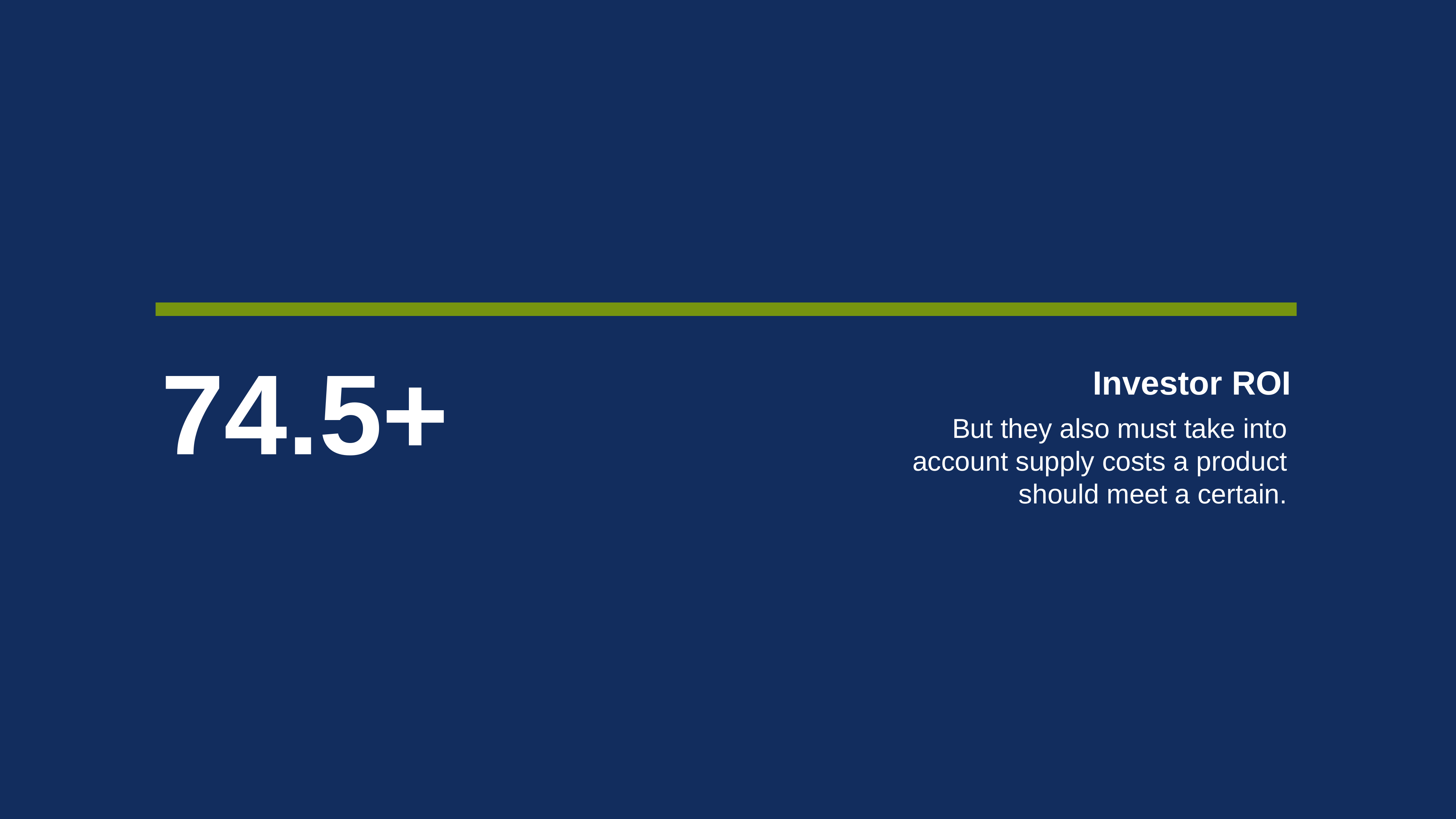

74.5+
Investor ROI
But they also must take into account supply costs a product should meet a certain.